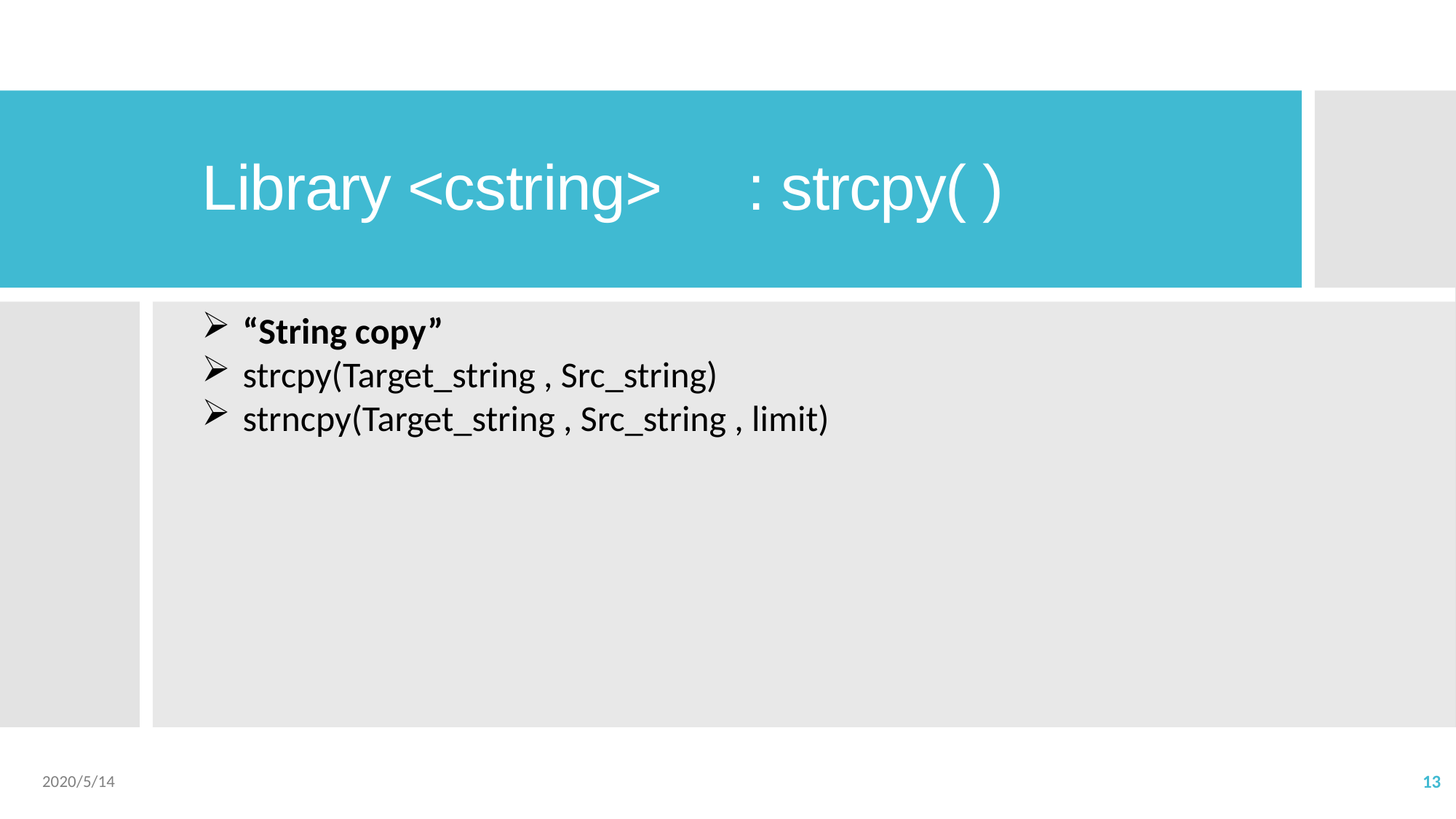

# Library <cstring>	: strcpy( )

“String copy”
strcpy(Target_string , Src_string)
strncpy(Target_string , Src_string , limit)

2020/5/14
13